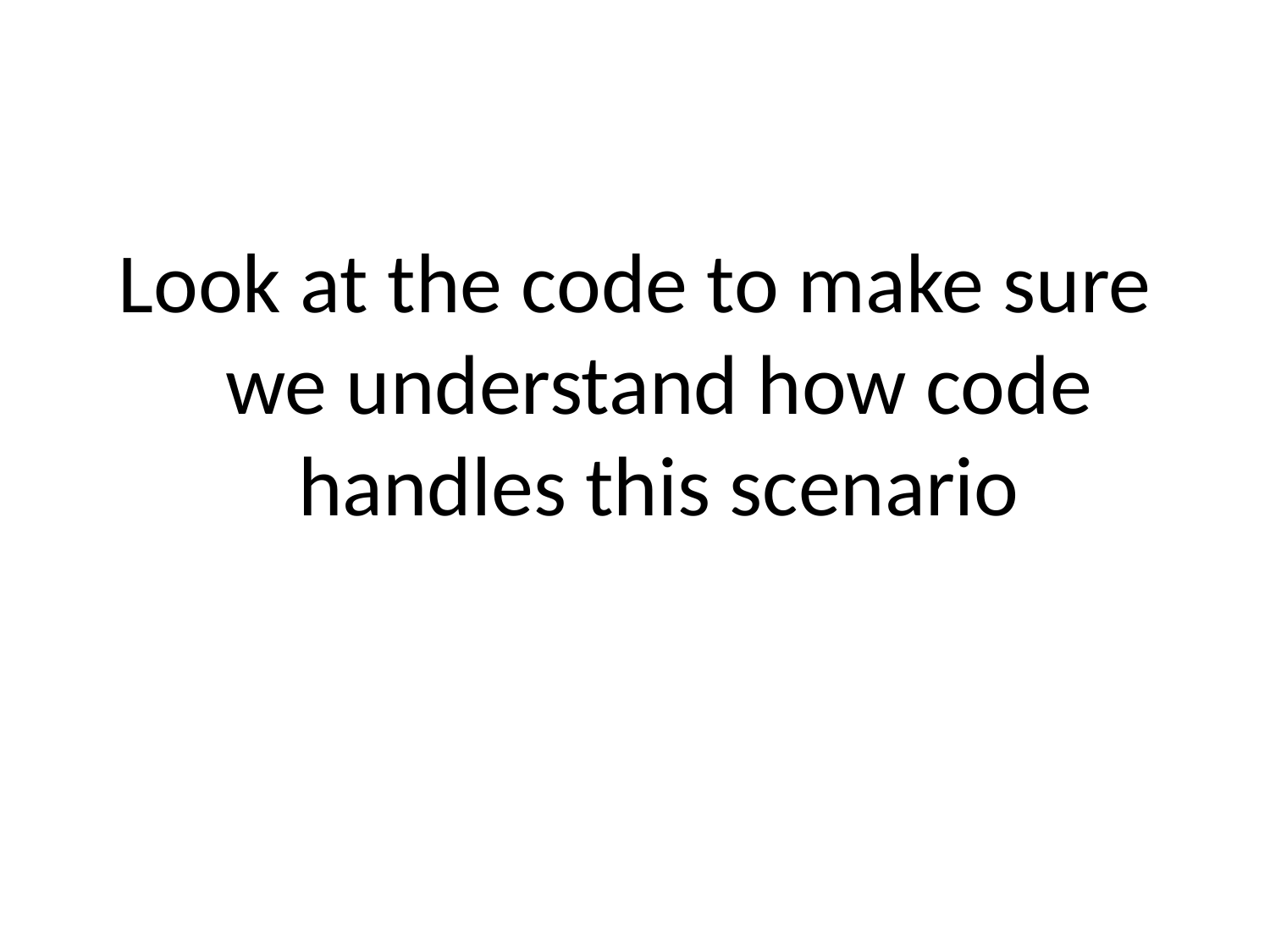

Look at the code to make sure we understand how code handles this scenario